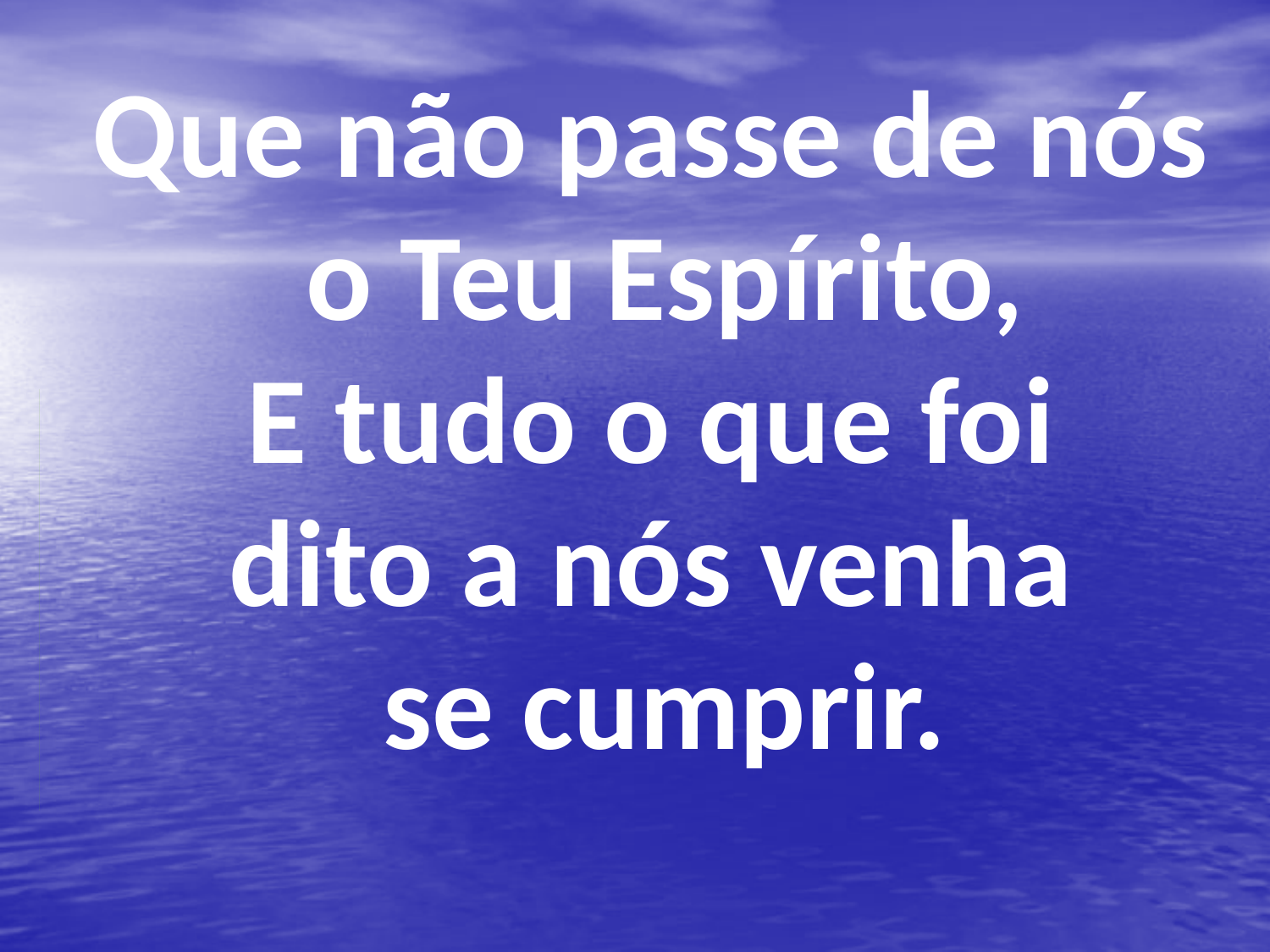

Que não passe de nós
o Teu Espírito,
E tudo o que foi
dito a nós venha
se cumprir.